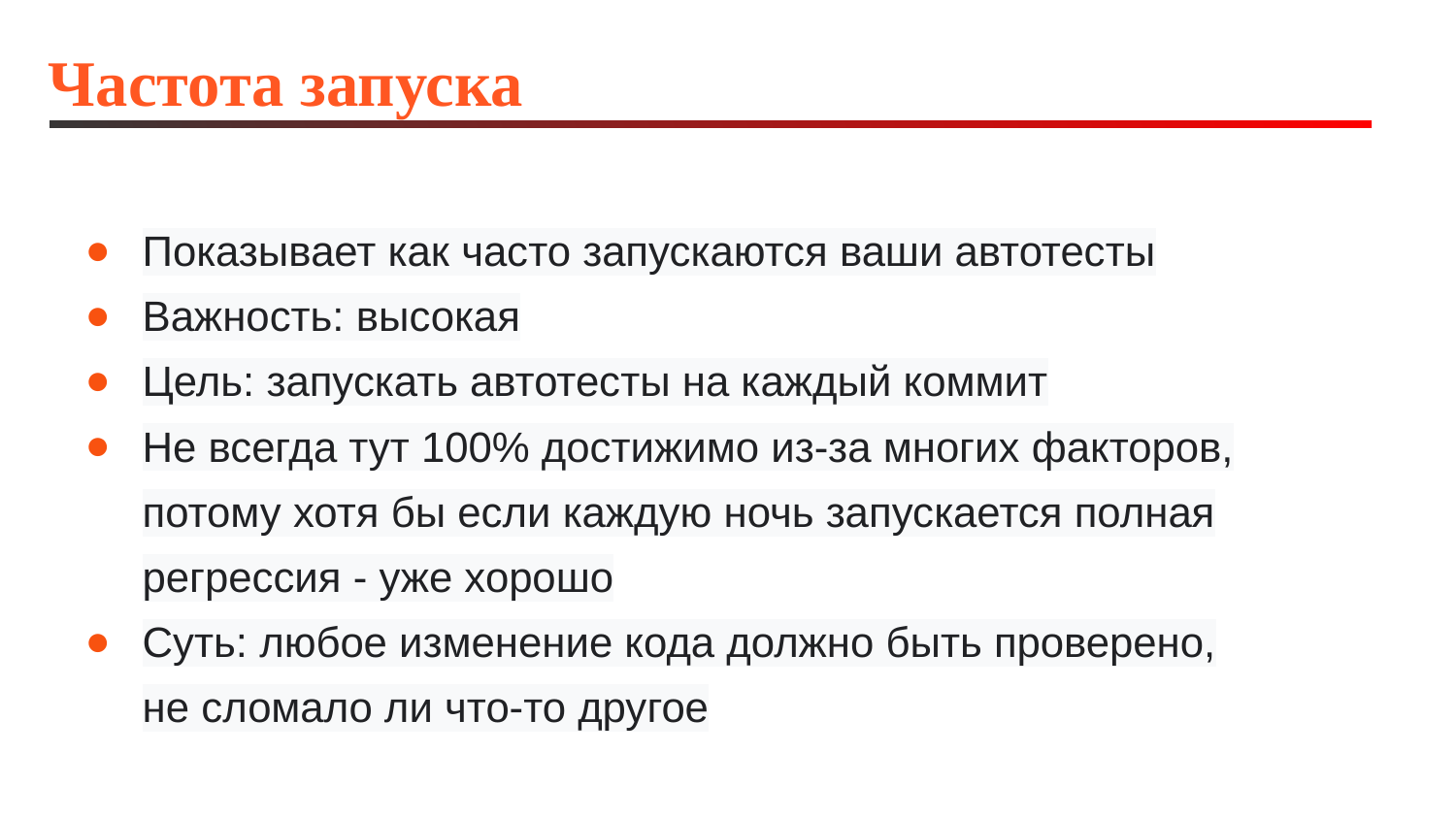

# Частота запуска

Показывает как часто запускаются ваши автотесты
Важность: высокая
Цель: запускать автотесты на каждый коммит
Не всегда тут 100% достижимо из-за многих факторов, потому хотя бы если каждую ночь запускается полная регрессия - уже хорошо
Суть: любое изменение кода должно быть проверено, не сломало ли что-то другое